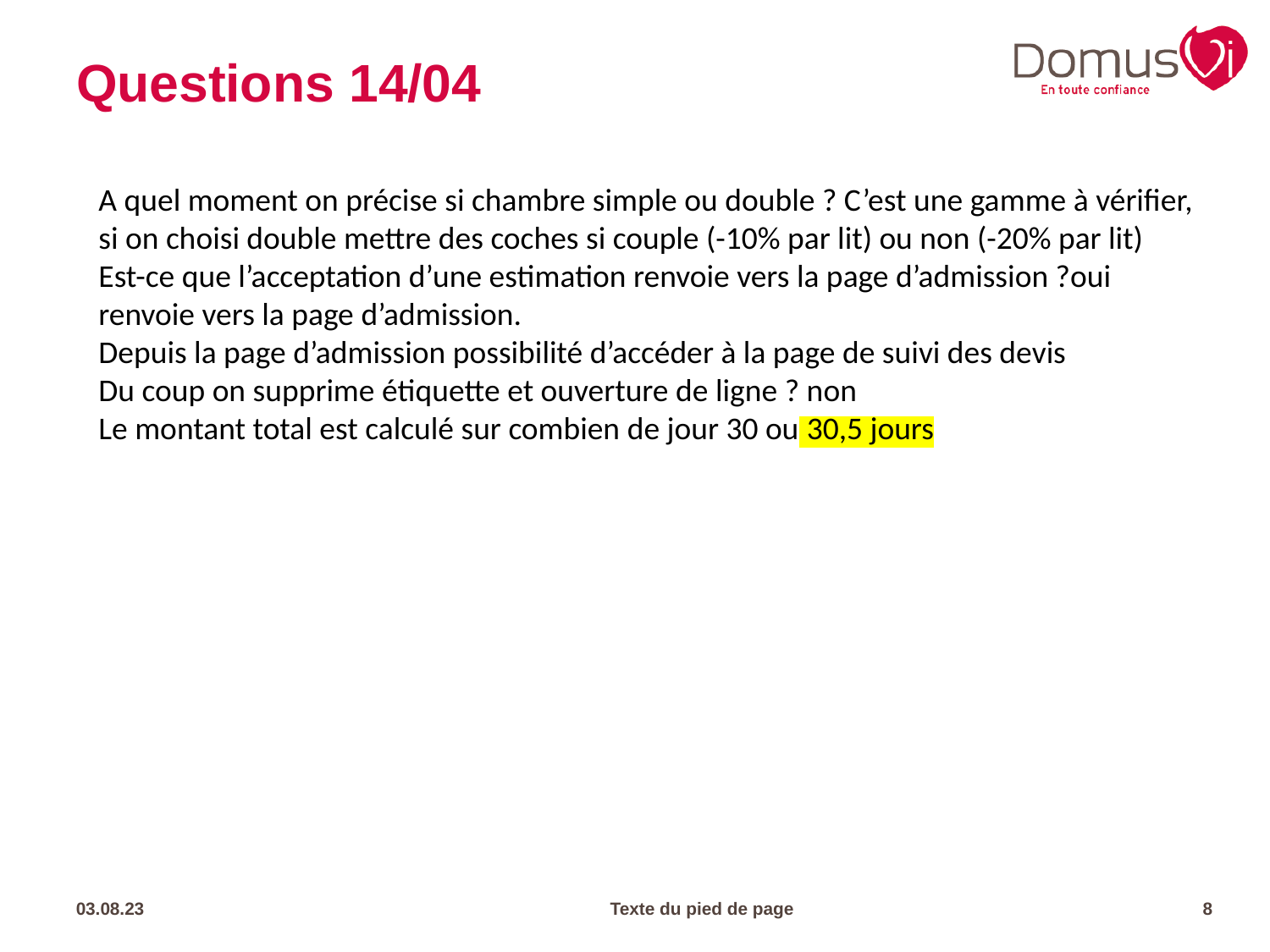

# Questions 14/04
A quel moment on précise si chambre simple ou double ? C’est une gamme à vérifier, si on choisi double mettre des coches si couple (-10% par lit) ou non (-20% par lit)
Est-ce que l’acceptation d’une estimation renvoie vers la page d’admission ?oui renvoie vers la page d’admission.
Depuis la page d’admission possibilité d’accéder à la page de suivi des devis
Du coup on supprime étiquette et ouverture de ligne ? non
Le montant total est calculé sur combien de jour 30 ou 30,5 jours

03.08.23
Texte du pied de page
8